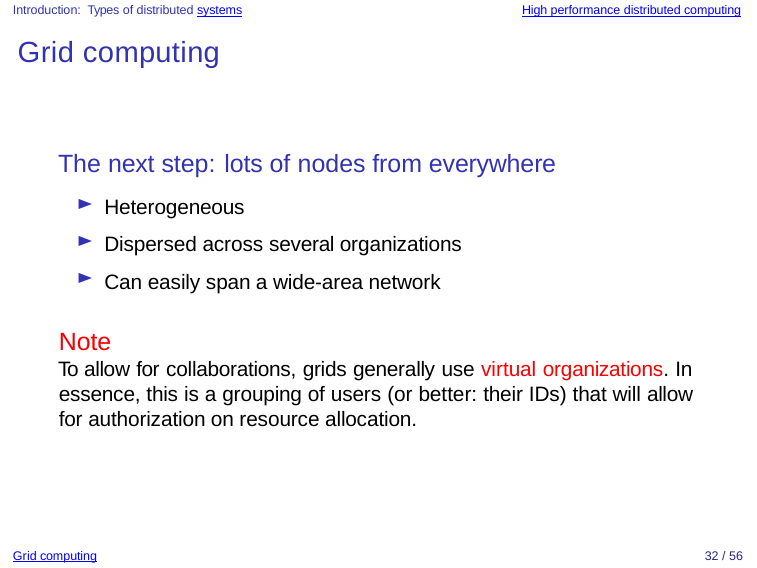

Introduction: Types of distributed systems
High performance distributed computing
Grid computing
The next step: lots of nodes from everywhere
Heterogeneous
Dispersed across several organizations
Can easily span a wide-area network

Note
To allow for collaborations, grids generally use virtual organizations. In  essence, this is a grouping of users (or better: their IDs) that will allow  for authorization on resource allocation.
Grid computing
32 / 56